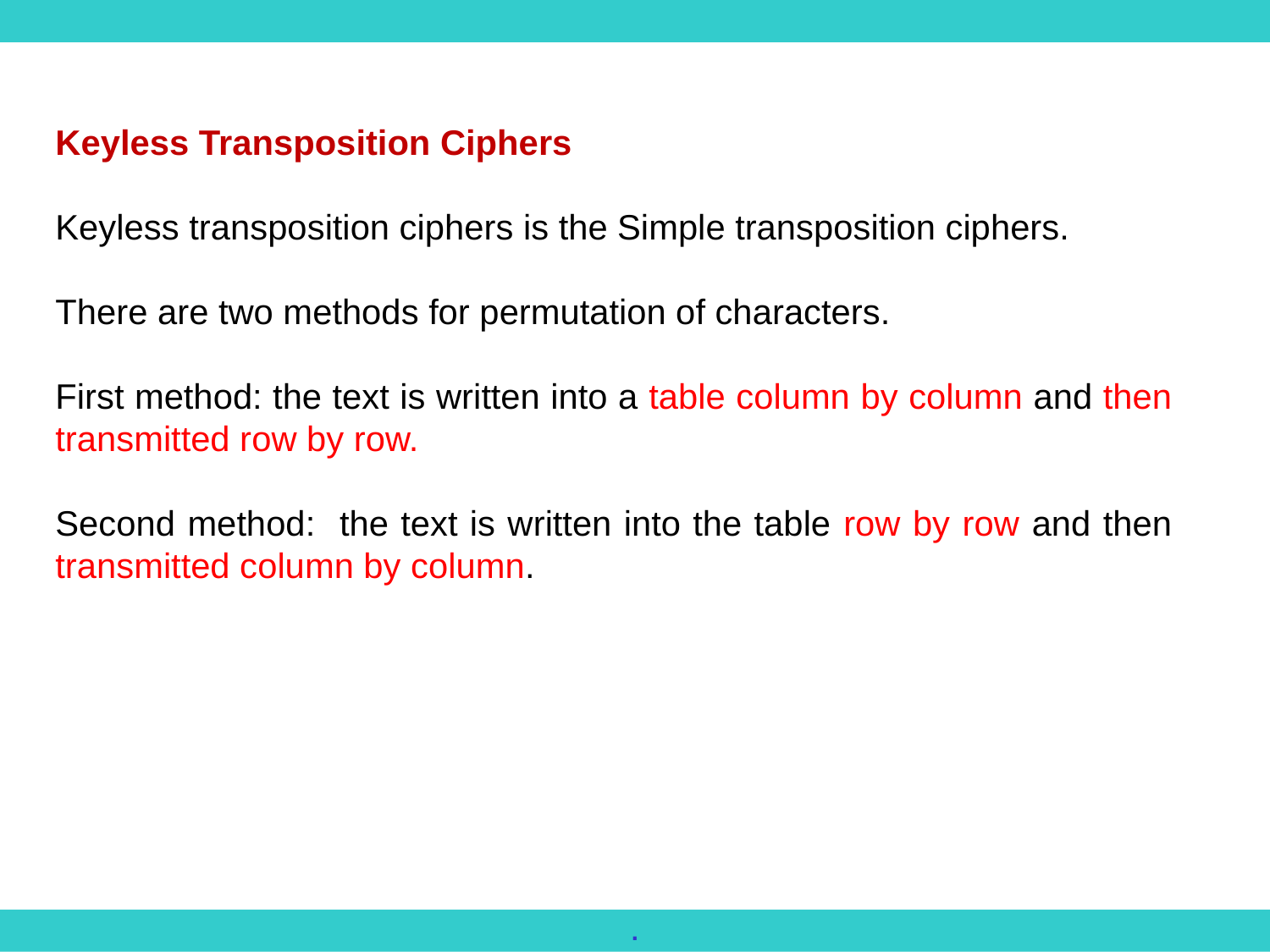

Keyless Transposition Ciphers

Keyless transposition ciphers is the Simple transposition ciphers.

There are two methods for permutation of characters.

First method: the text is written into a table column by column and then transmitted row by row.

Second method:  the text is written into the table row by row and then transmitted column by column.
.